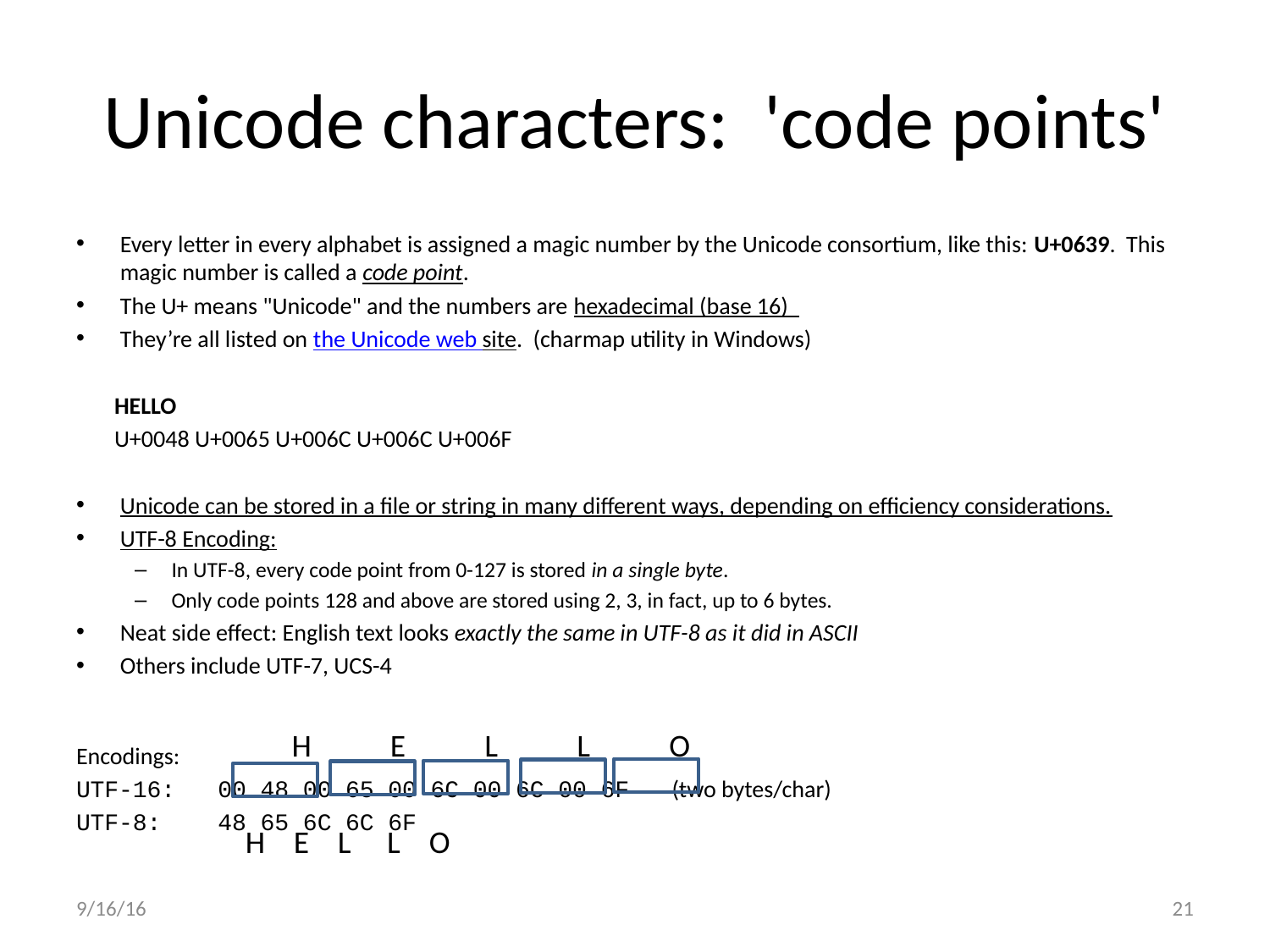

# Unicode characters:  'code points'
Every letter in every alphabet is assigned a magic number by the Unicode consortium, like this: U+0639.  This magic number is called a code point.
The U+ means "Unicode" and the numbers are hexadecimal (base 16)
They’re all listed on the Unicode web site.  (charmap utility in Windows)

	HELLO
	U+0048 U+0065 U+006C U+006C U+006F

Unicode can be stored in a file or string in many different ways, depending on efficiency considerations.
UTF-8 Encoding:
In UTF-8, every code point from 0-127 is stored in a single byte.
Only code points 128 and above are stored using 2, 3, in fact, up to 6 bytes.
Neat side effect: English text looks exactly the same in UTF-8 as it did in ASCII
Others include UTF-7, UCS-4

Encodings:
UTF-16:   00 48 00 65 00 6C 00 6C 00 6F   (two bytes/char)
UTF-8:    48 65 6C 6C 6F

H           E           L           L           O

H    E    L     L    O
9/16/16
21